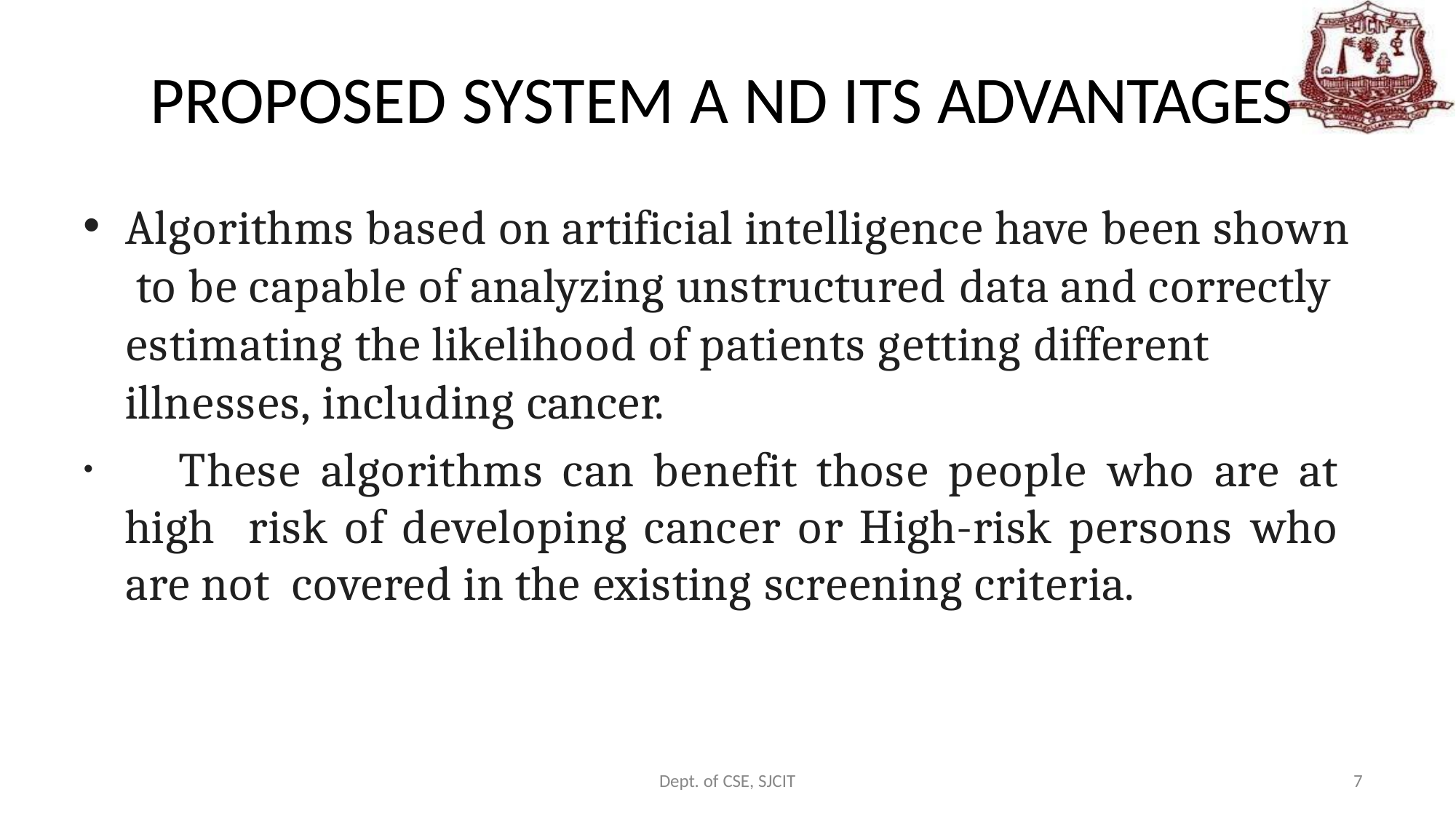

# PROPOSED SYSTEM A ND ITS ADVANTAGES
Algorithms based on artificial intelligence have been shown  to be capable of analyzing unstructured data and correctly  estimating the likelihood of patients getting different  illnesses, including cancer.
	These algorithms can benefit those people who are at high  risk of developing cancer or High-risk persons who are not  covered in the existing screening criteria.
7
Dept. of CSE, SJCIT